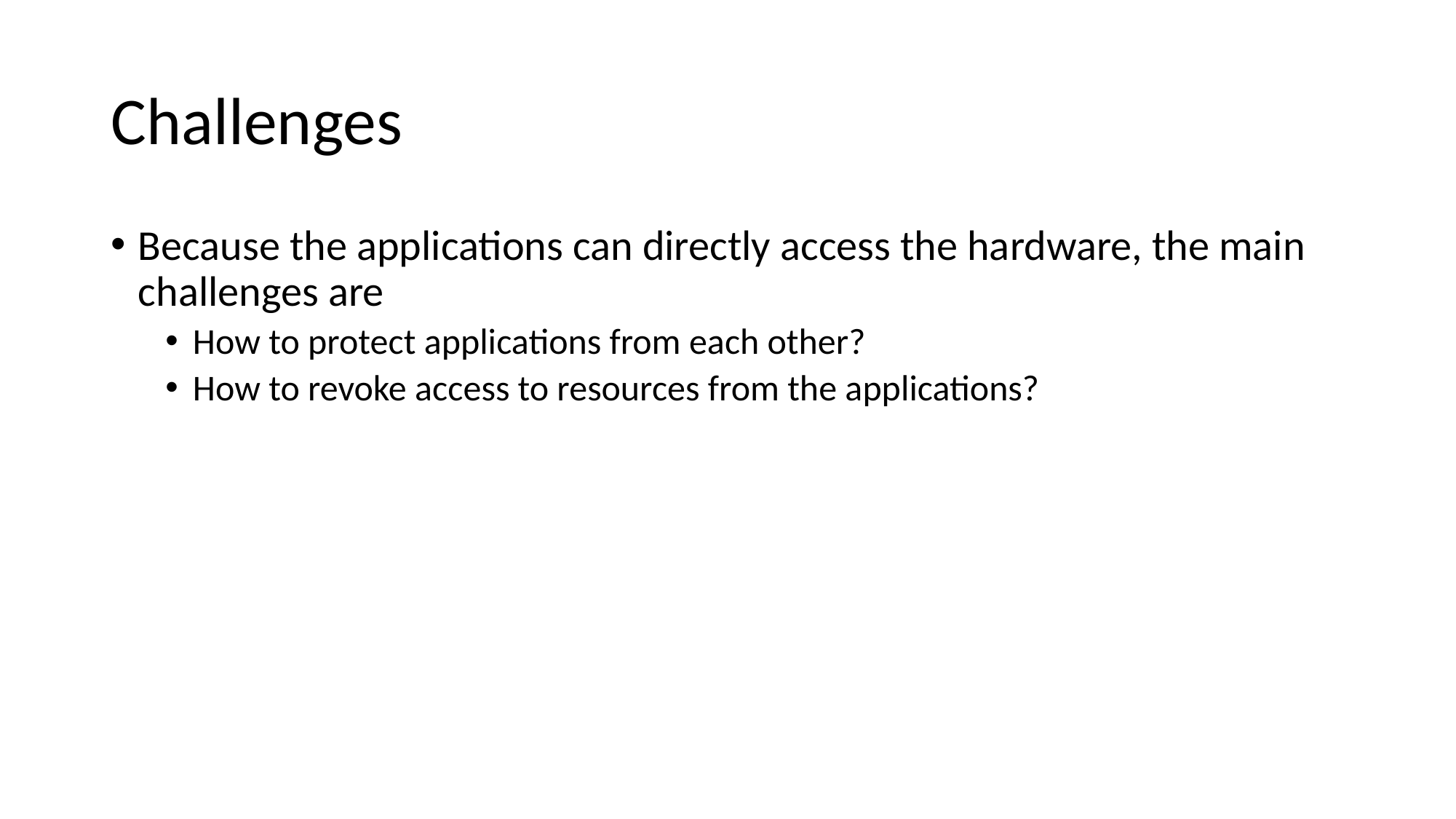

# Challenges
Because the applications can directly access the hardware, the main challenges are
How to protect applications from each other?
How to revoke access to resources from the applications?